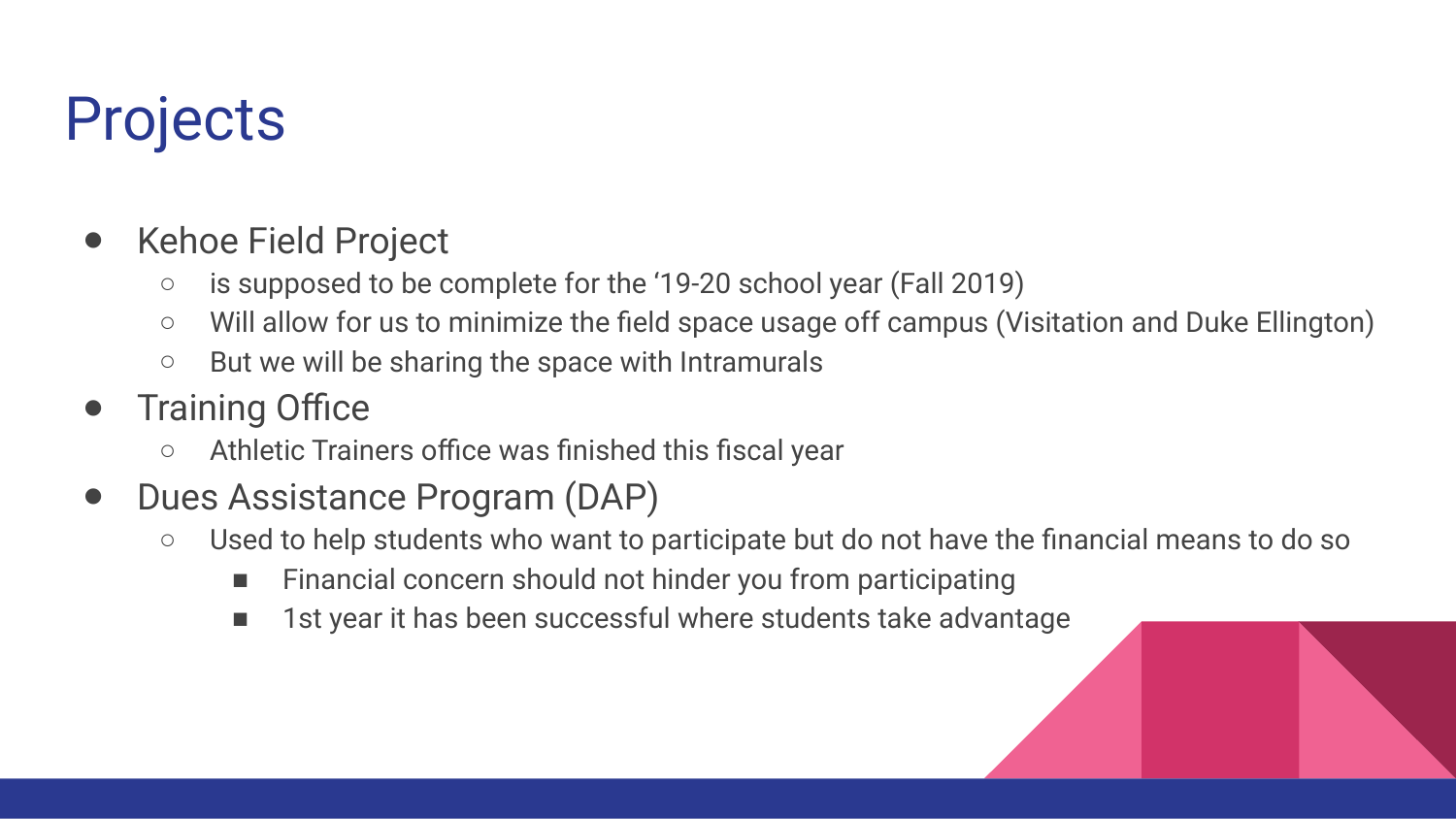

# Projects
Kehoe Field Project
is supposed to be complete for the ‘19-20 school year (Fall 2019)
Will allow for us to minimize the field space usage off campus (Visitation and Duke Ellington)
But we will be sharing the space with Intramurals
Training Office
Athletic Trainers office was finished this fiscal year
Dues Assistance Program (DAP)
Used to help students who want to participate but do not have the financial means to do so
Financial concern should not hinder you from participating
1st year it has been successful where students take advantage